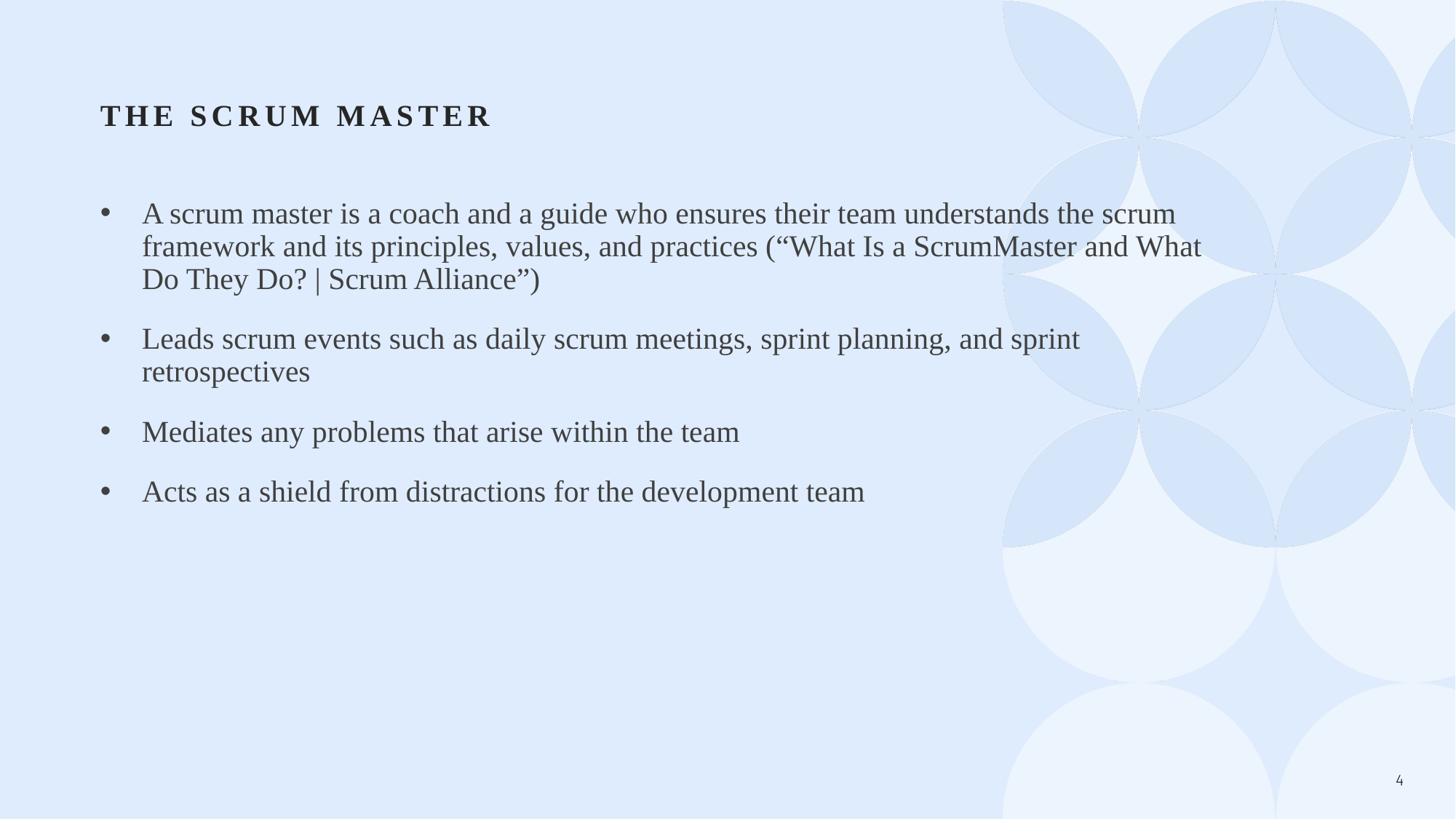

# The Scrum Master

A scrum master is a coach and a guide who ensures their team understands the scrum framework and its principles, values, and practices (“What Is a ScrumMaster and What Do They Do? | Scrum Alliance”)
Leads scrum events such as daily scrum meetings, sprint planning, and sprint retrospectives
Mediates any problems that arise within the team
Acts as a shield from distractions for the development team

4